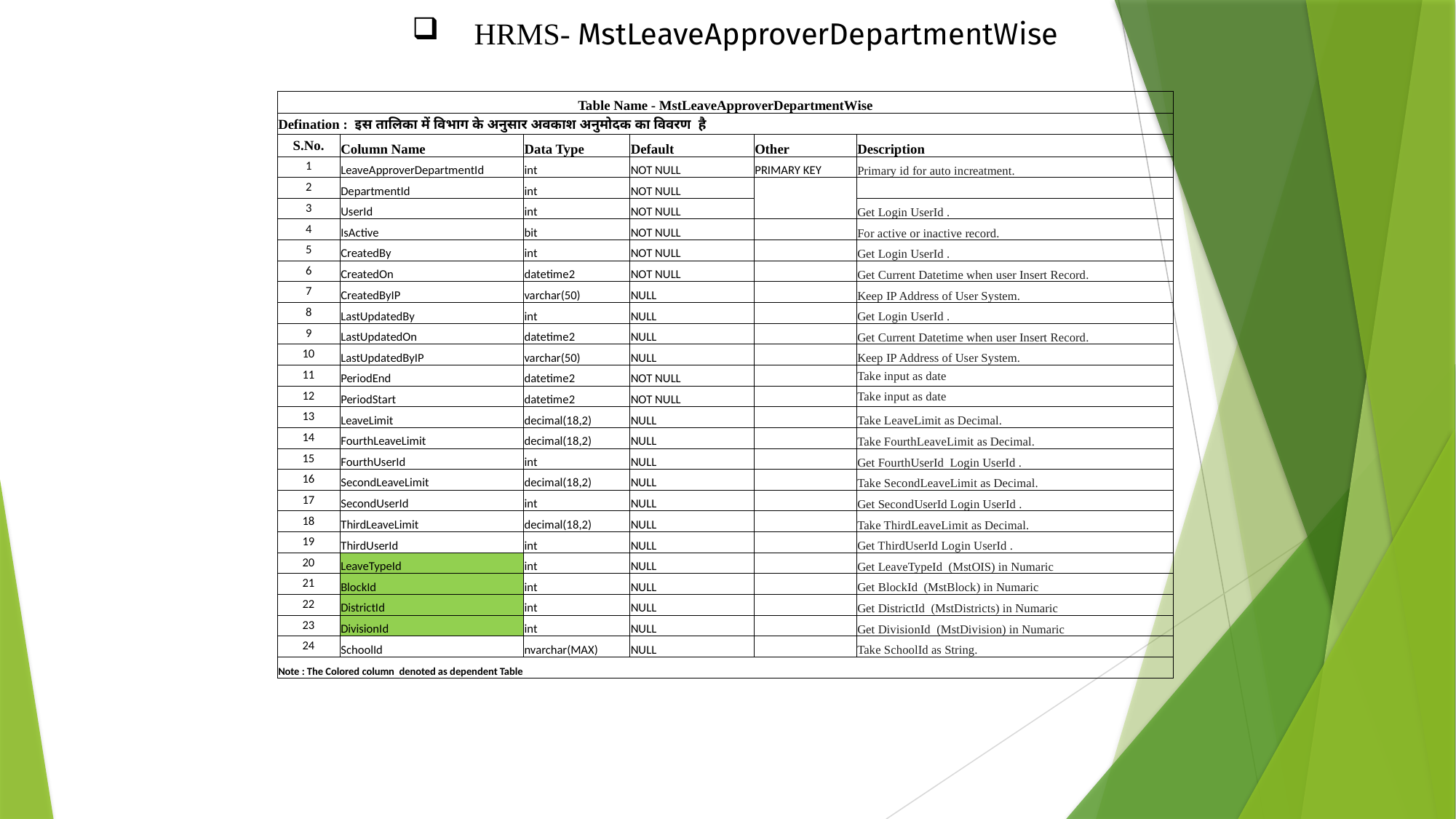

HRMS- MstLeaveApproverDepartmentWise
| Table Name - MstLeaveApproverDepartmentWise |  |  |  |  |  |
| --- | --- | --- | --- | --- | --- |
| Defination : इस तालिका में विभाग के अनुसार अवकाश अनुमोदक का विवरण है |  |  |  |  |  |
| S.No. | Column Name | Data Type | Default | Other | Description |
| 1 | LeaveApproverDepartmentId | int | NOT NULL | PRIMARY KEY | Primary id for auto increatment. |
| 2 | DepartmentId | int | NOT NULL |  |  |
| 3 | UserId | int | NOT NULL |  | Get Login UserId . |
| 4 | IsActive | bit | NOT NULL |  | For active or inactive record. |
| 5 | CreatedBy | int | NOT NULL |  | Get Login UserId . |
| 6 | CreatedOn | datetime2 | NOT NULL |  | Get Current Datetime when user Insert Record. |
| 7 | CreatedByIP | varchar(50) | NULL |  | Keep IP Address of User System. |
| 8 | LastUpdatedBy | int | NULL |  | Get Login UserId . |
| 9 | LastUpdatedOn | datetime2 | NULL |  | Get Current Datetime when user Insert Record. |
| 10 | LastUpdatedByIP | varchar(50) | NULL |  | Keep IP Address of User System. |
| 11 | PeriodEnd | datetime2 | NOT NULL |  | Take input as date |
| 12 | PeriodStart | datetime2 | NOT NULL |  | Take input as date |
| 13 | LeaveLimit | decimal(18,2) | NULL |  | Take LeaveLimit as Decimal. |
| 14 | FourthLeaveLimit | decimal(18,2) | NULL |  | Take FourthLeaveLimit as Decimal. |
| 15 | FourthUserId | int | NULL |  | Get FourthUserId Login UserId . |
| 16 | SecondLeaveLimit | decimal(18,2) | NULL |  | Take SecondLeaveLimit as Decimal. |
| 17 | SecondUserId | int | NULL |  | Get SecondUserId Login UserId . |
| 18 | ThirdLeaveLimit | decimal(18,2) | NULL |  | Take ThirdLeaveLimit as Decimal. |
| 19 | ThirdUserId | int | NULL |  | Get ThirdUserId Login UserId . |
| 20 | LeaveTypeId | int | NULL |  | Get LeaveTypeId (MstOIS) in Numaric |
| 21 | BlockId | int | NULL |  | Get BlockId (MstBlock) in Numaric |
| 22 | DistrictId | int | NULL |  | Get DistrictId (MstDistricts) in Numaric |
| 23 | DivisionId | int | NULL |  | Get DivisionId (MstDivision) in Numaric |
| 24 | SchoolId | nvarchar(MAX) | NULL |  | Take SchoolId as String. |
| Note : The Colored column denoted as dependent Table |  |  |  |  |  |